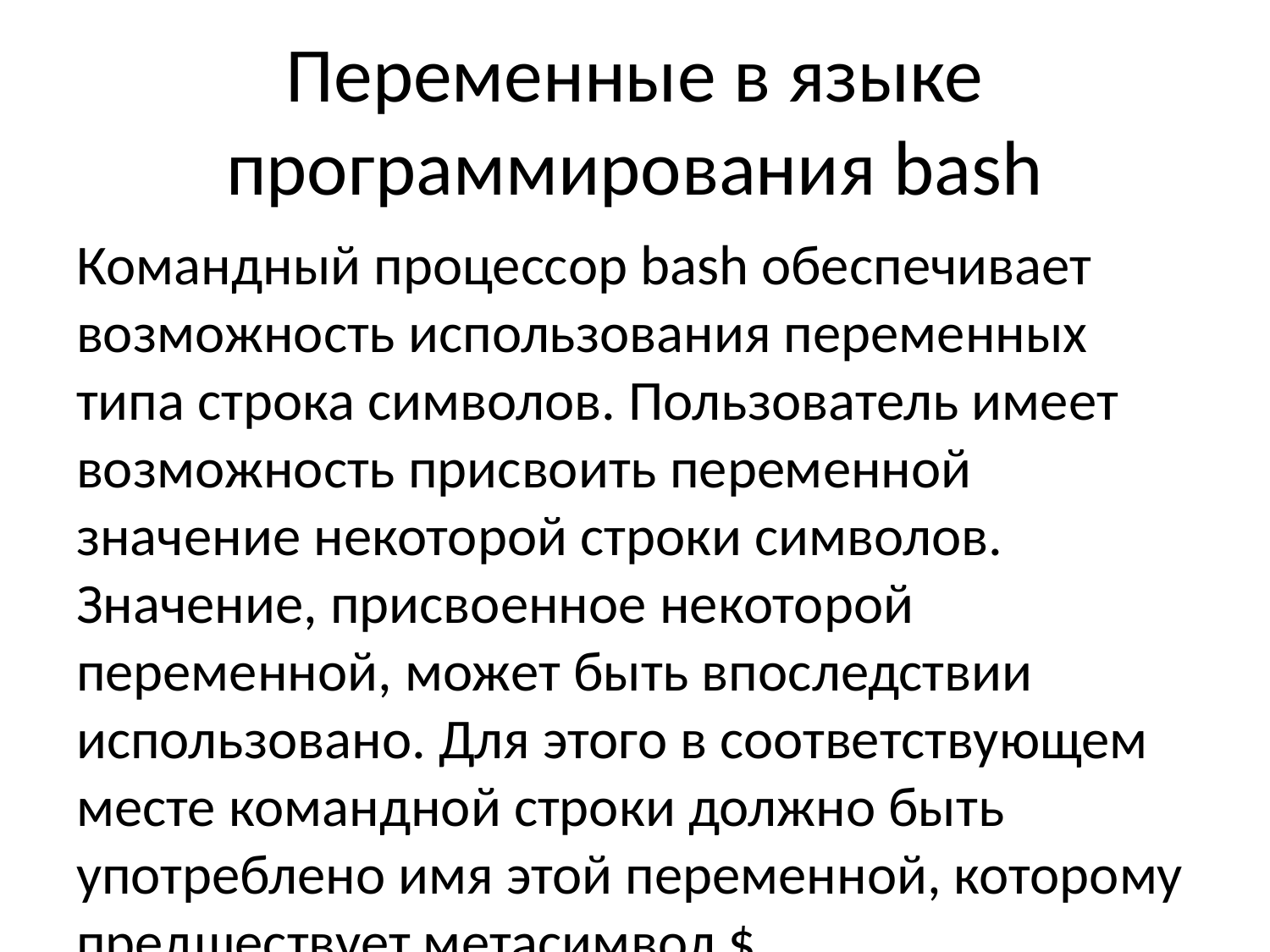

# Переменные в языке программирования bash
Командный процессор bash обеспечивает возможность использования переменных типа строка символов. Пользователь имеет возможность присвоить переменной значение некоторой строки символов. Значение, присвоенное некоторой переменной, может быть впоследствии использовано. Для этого в соответствующем месте командной строки должно быть употреблено имя этой переменной, которому предшествует метасимвол $.